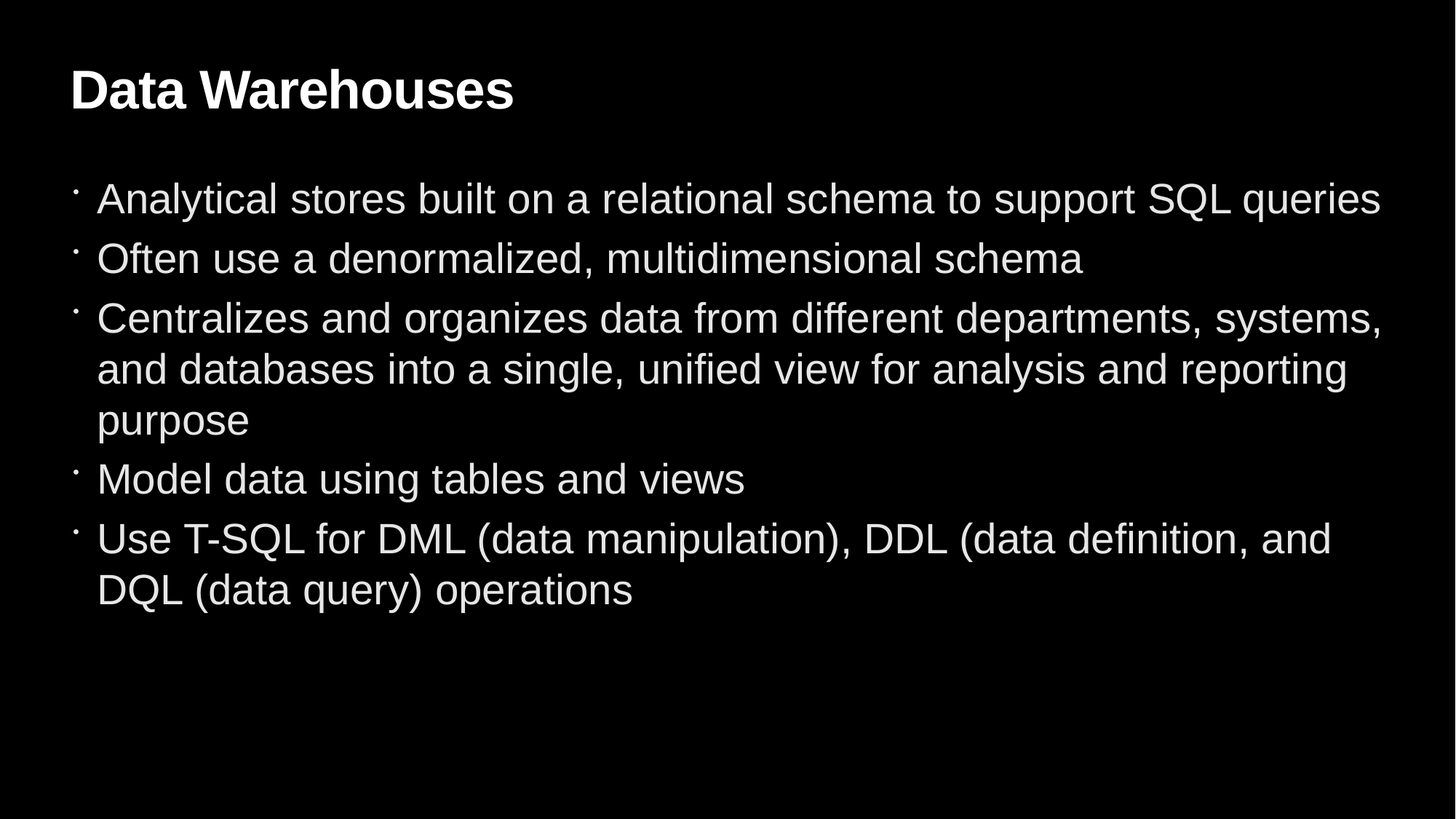

# Data Warehouses
Analytical stores built on a relational schema to support SQL queries
Often use a denormalized, multidimensional schema
Centralizes and organizes data from different departments, systems, and databases into a single, unified view for analysis and reporting purpose
Model data using tables and views
Use T-SQL for DML (data manipulation), DDL (data definition, and DQL (data query) operations